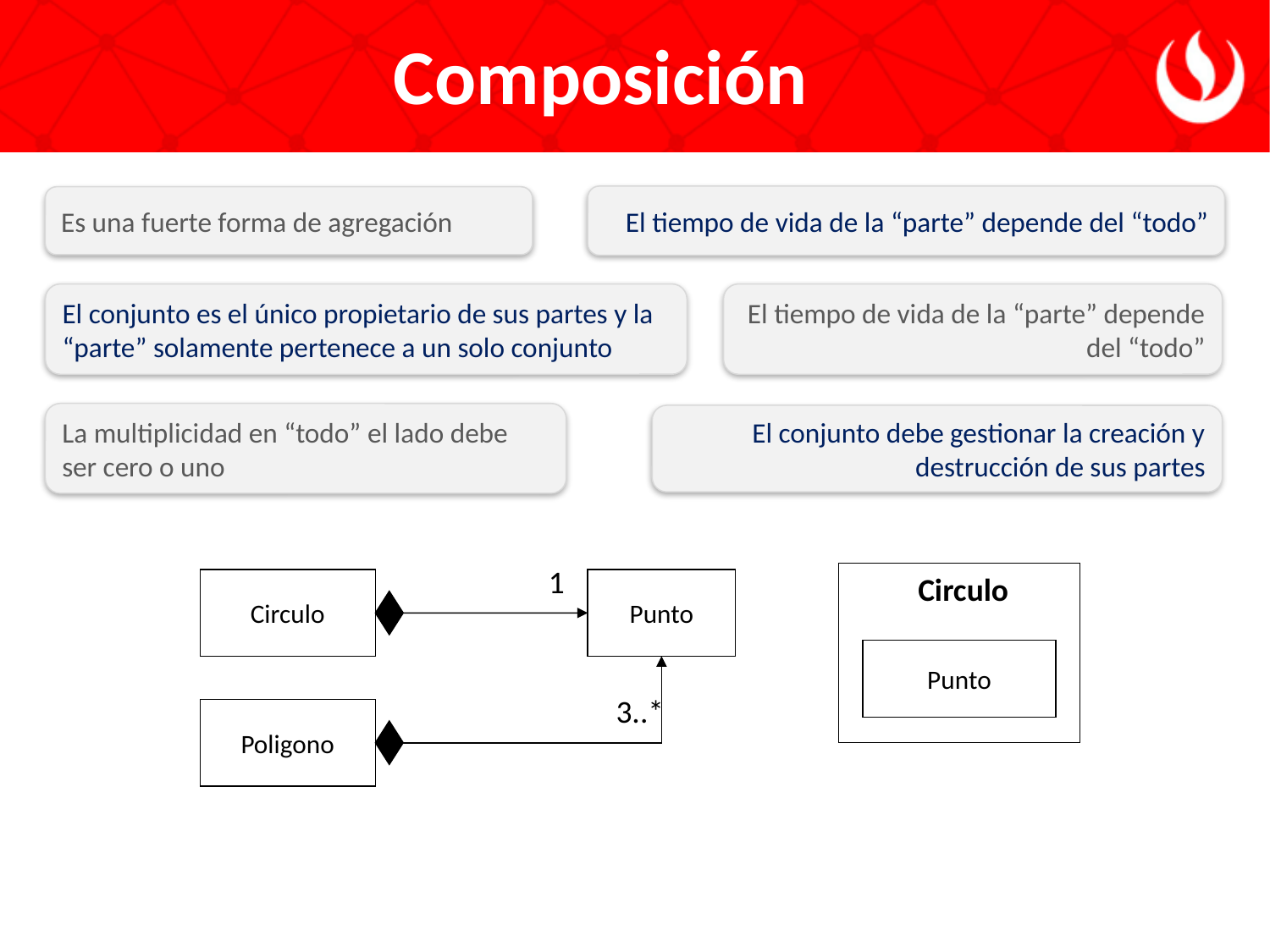

# Composición
El tiempo de vida de la “parte” depende del “todo”
Es una fuerte forma de agregación
El conjunto es el único propietario de sus partes y la “parte” solamente pertenece a un solo conjunto
El tiempo de vida de la “parte” depende del “todo”
La multiplicidad en “todo” el lado debe ser cero o uno
El conjunto debe gestionar la creación y destrucción de sus partes
1
Circulo
Punto

3..*
Poligono

Circulo
Punto